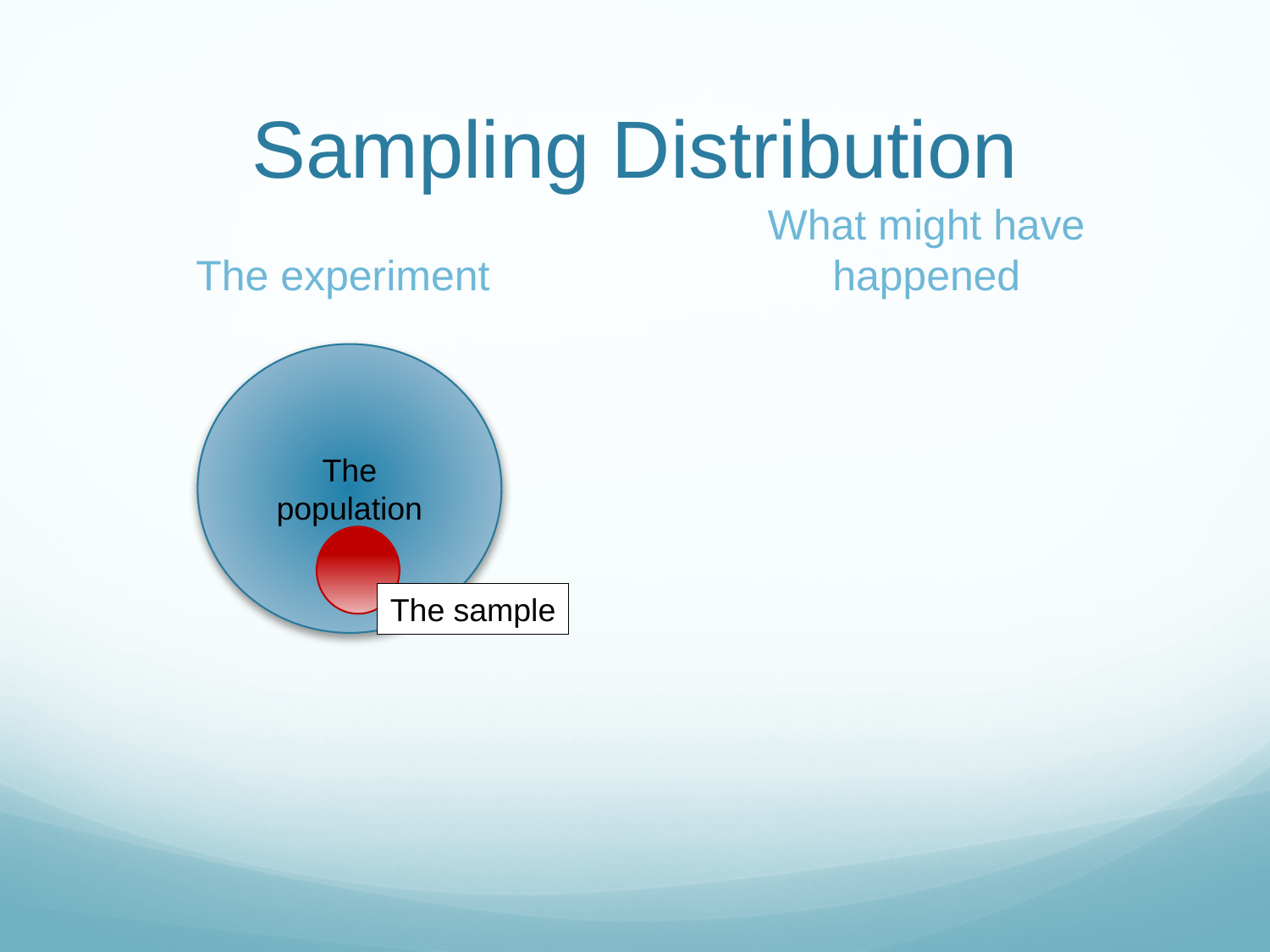

# Sampling Distribution
The experiment
What might have happened
The population

The sample